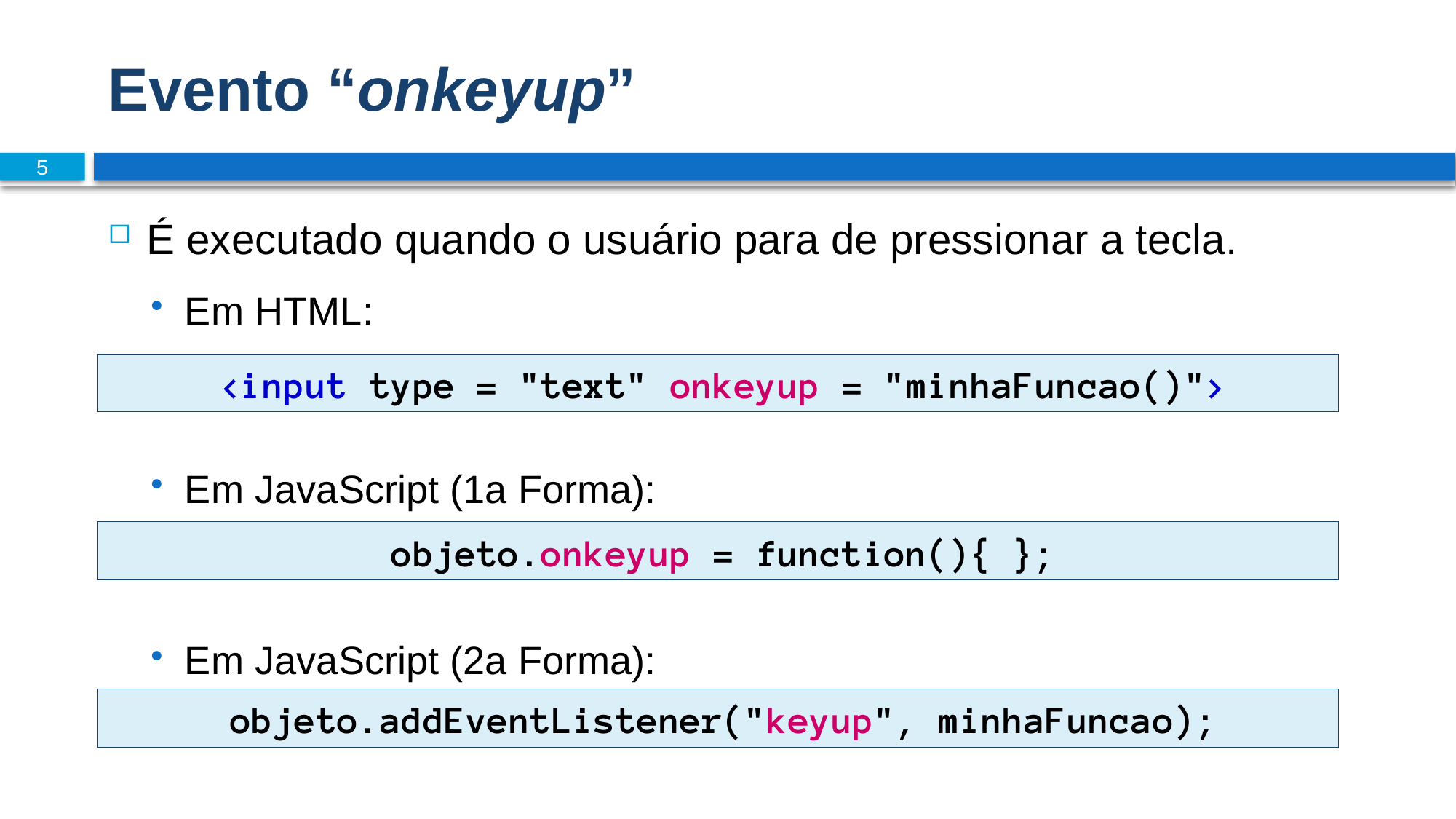

# Evento “onkeyup”
5
É executado quando o usuário para de pressionar a tecla.
Em HTML:

Em JavaScript (1a Forma):

Em JavaScript (2a Forma):
<input type = "text" onkeyup = "minhaFuncao()">
objeto.onkeyup = function(){ };
objeto.addEventListener("keyup", minhaFuncao);